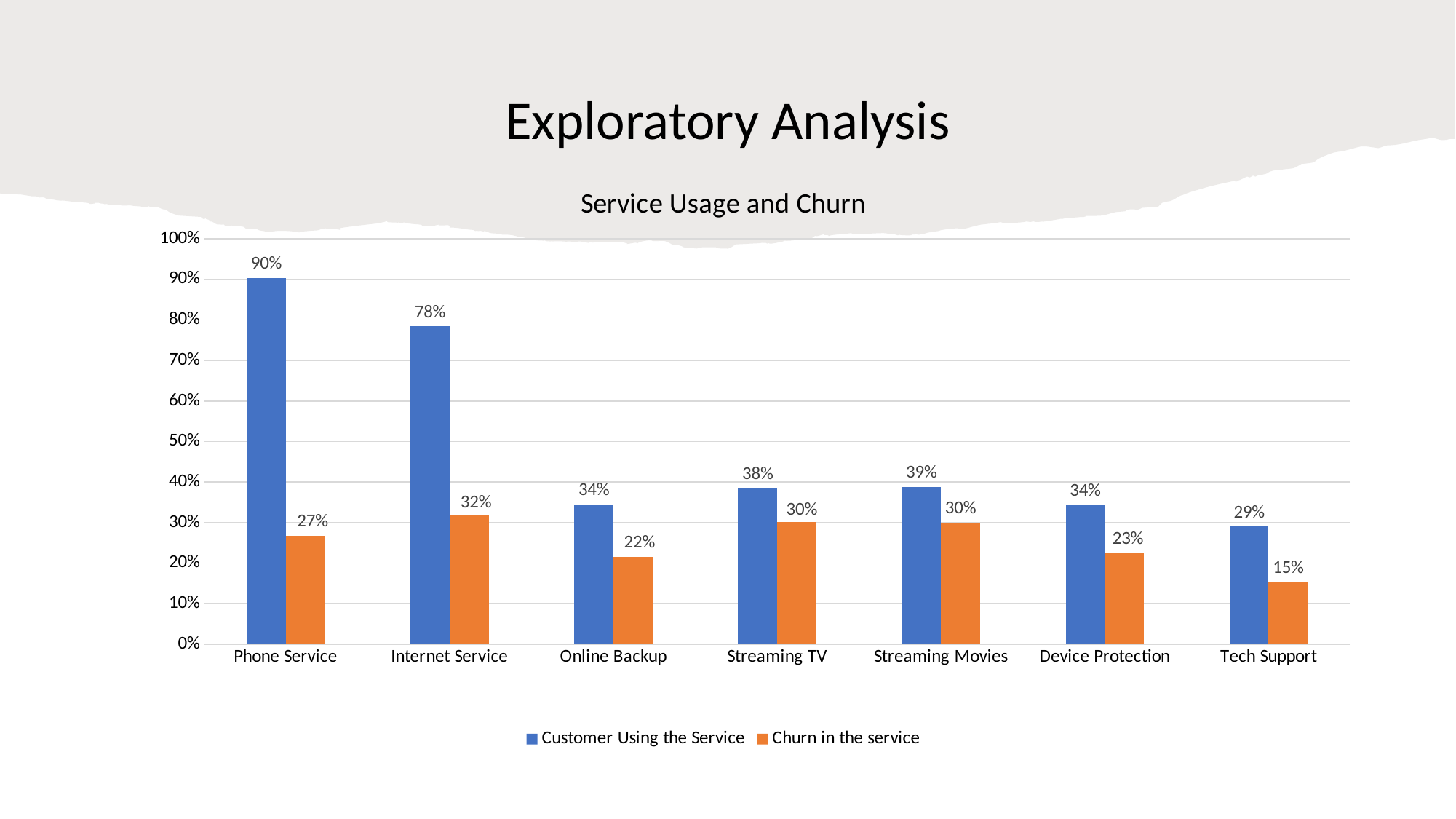

# Exploratory Analysis

### Chart: Service Usage and Churn

| Category | Customer Using the Service | Churn in the service |
|---|---|---|
| Phone Service | 0.9033 | 0.2676 |
| Internet Service | 0.7838 | 0.3187 |
| Online Backup | 0.3449 | 0.2159 |
| Streaming TV | 0.3843 | 0.3015 |
| Streaming Movies | 0.3883 | 0.2998 |
| Device Protection | 0.3438 | 0.2258 |
| Tech Support | 0.29 | 0.1524 |